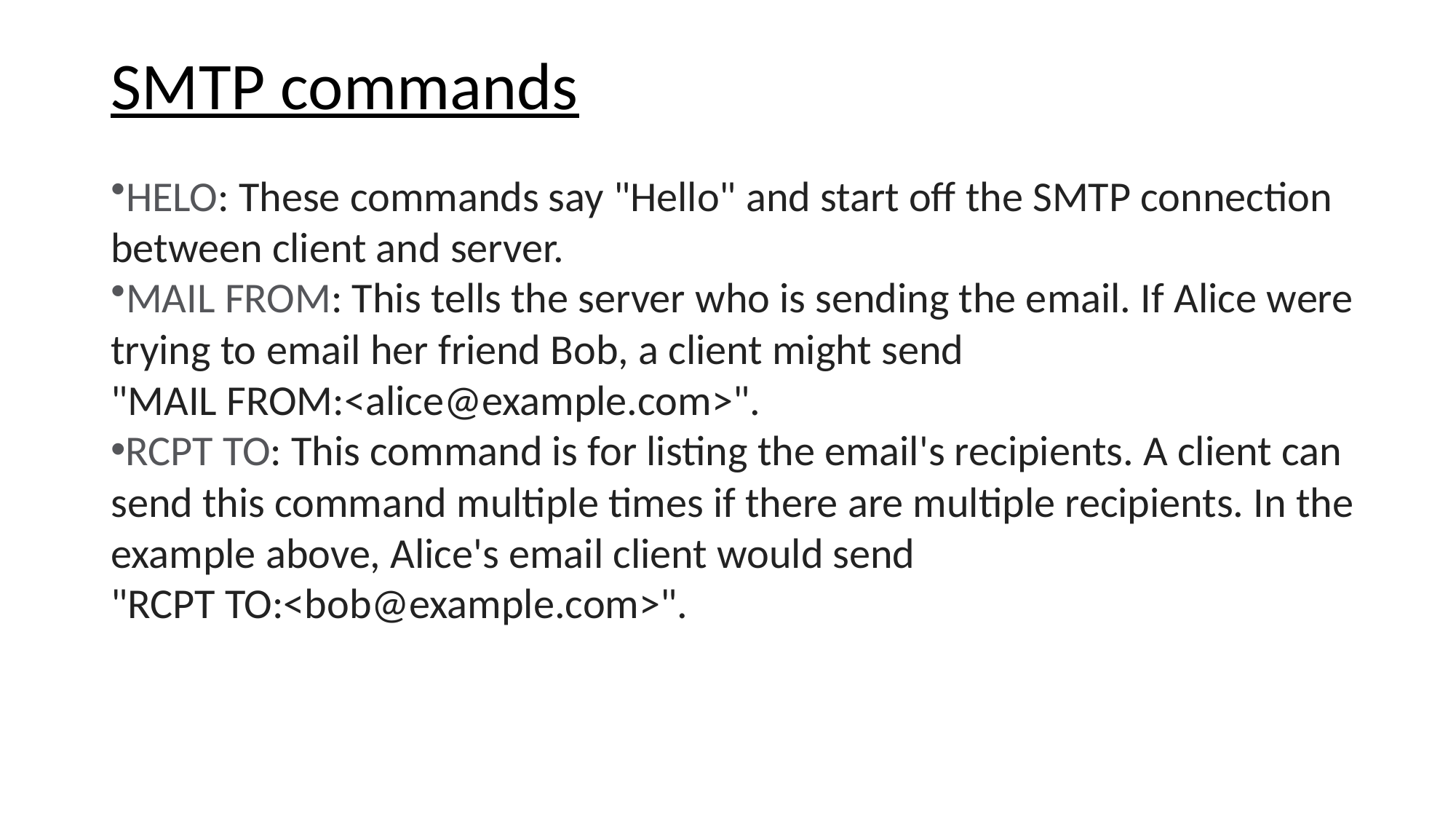

# SMTP commands

HELO: These commands say "Hello" and start off the SMTP connection between client and server.
MAIL FROM: This tells the server who is sending the email. If Alice were trying to email her friend Bob, a client might send
"MAIL FROM:<alice@example.com>".
RCPT TO: This command is for listing the email's recipients. A client can send this command multiple times if there are multiple recipients. In the example above, Alice's email client would send
"RCPT TO:<bob@example.com>".